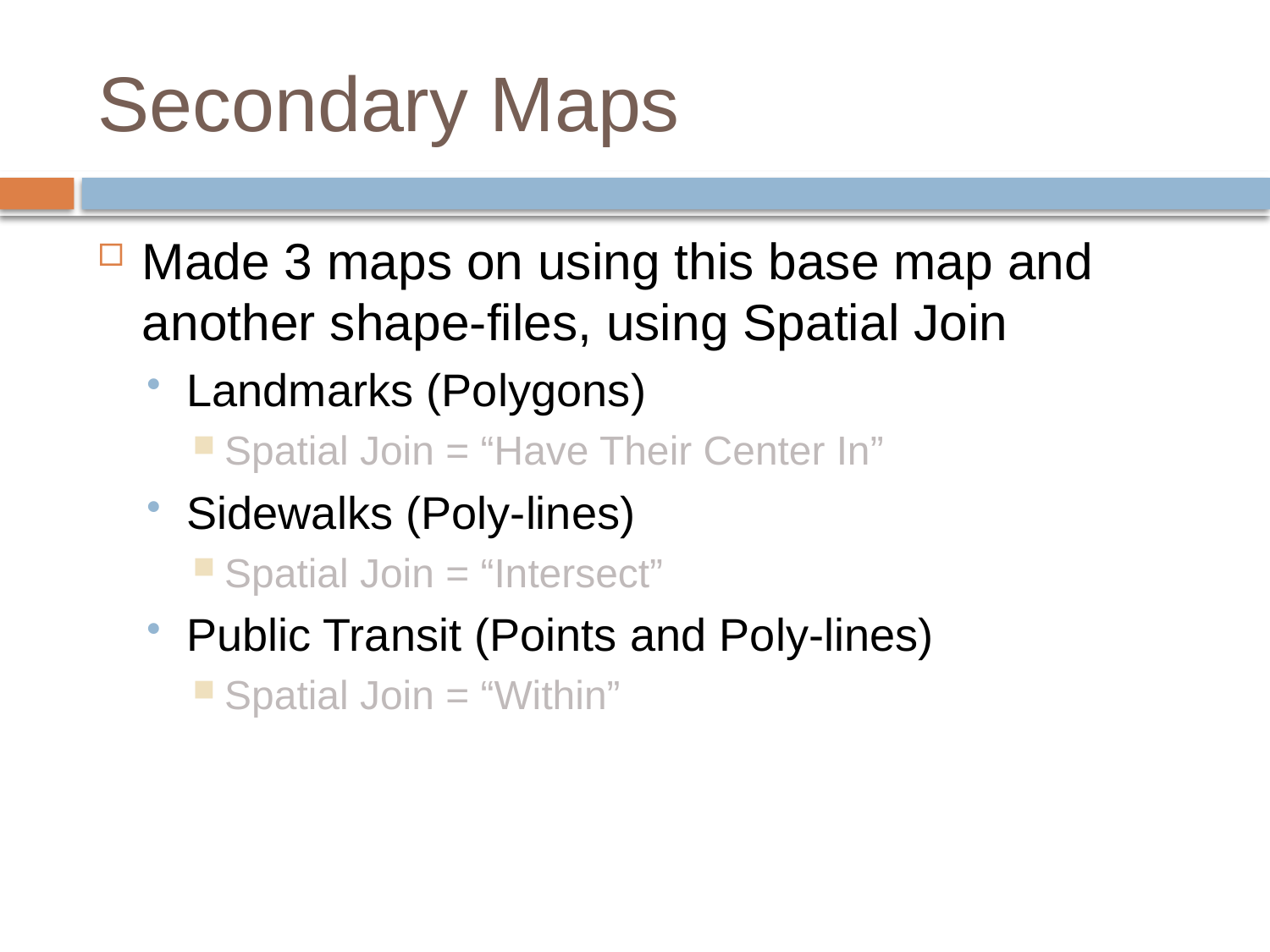

# Secondary Maps
Made 3 maps on using this base map and another shape-files, using Spatial Join
Landmarks (Polygons)
Spatial Join = “Have Their Center In”
Sidewalks (Poly-lines)
Spatial Join = “Intersect”
Public Transit (Points and Poly-lines)
Spatial Join = “Within”